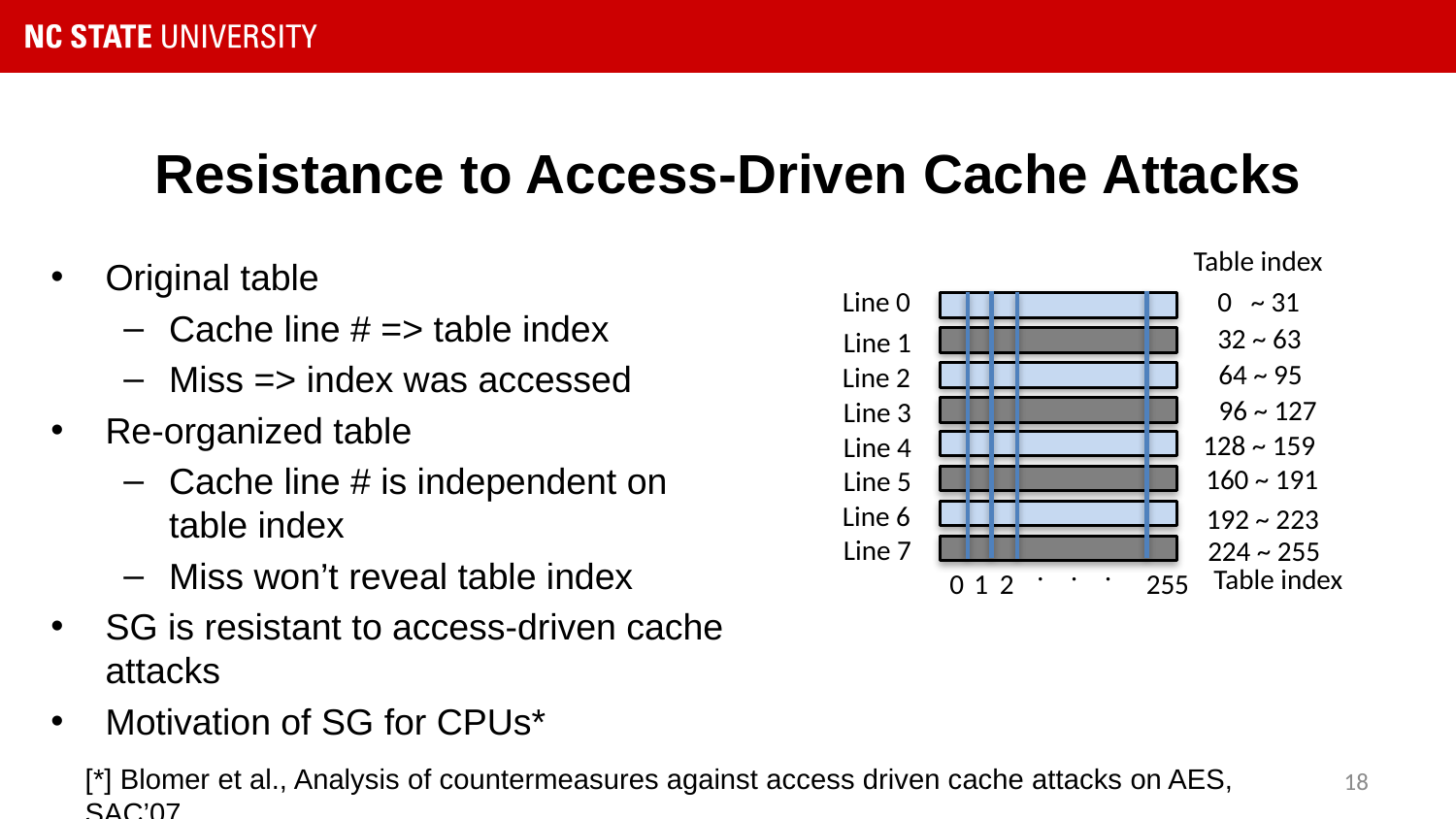

# Resistance to Access-Driven Cache Attacks
Table index
0   ~ 31
32 ~ 63
64 ~ 95
96 ~ 127
128 ~ 159
160 ~ 191
192 ~ 223
224 ~ 255
Original table
Cache line # => table index
Miss => index was accessed
Re-organized table
Cache line # is independent on table index
Miss won’t reveal table index
SG is resistant to access-driven cache attacks
Motivation of SG for CPUs*

Line 0

Line 1

Line 2

Line 3

Line 4

Line 5
Line 6
Line 7
.
.
.
Table index
0
1
2
255
[*] Blomer et al., Analysis of countermeasures against access driven cache attacks on AES, SAC’07
18